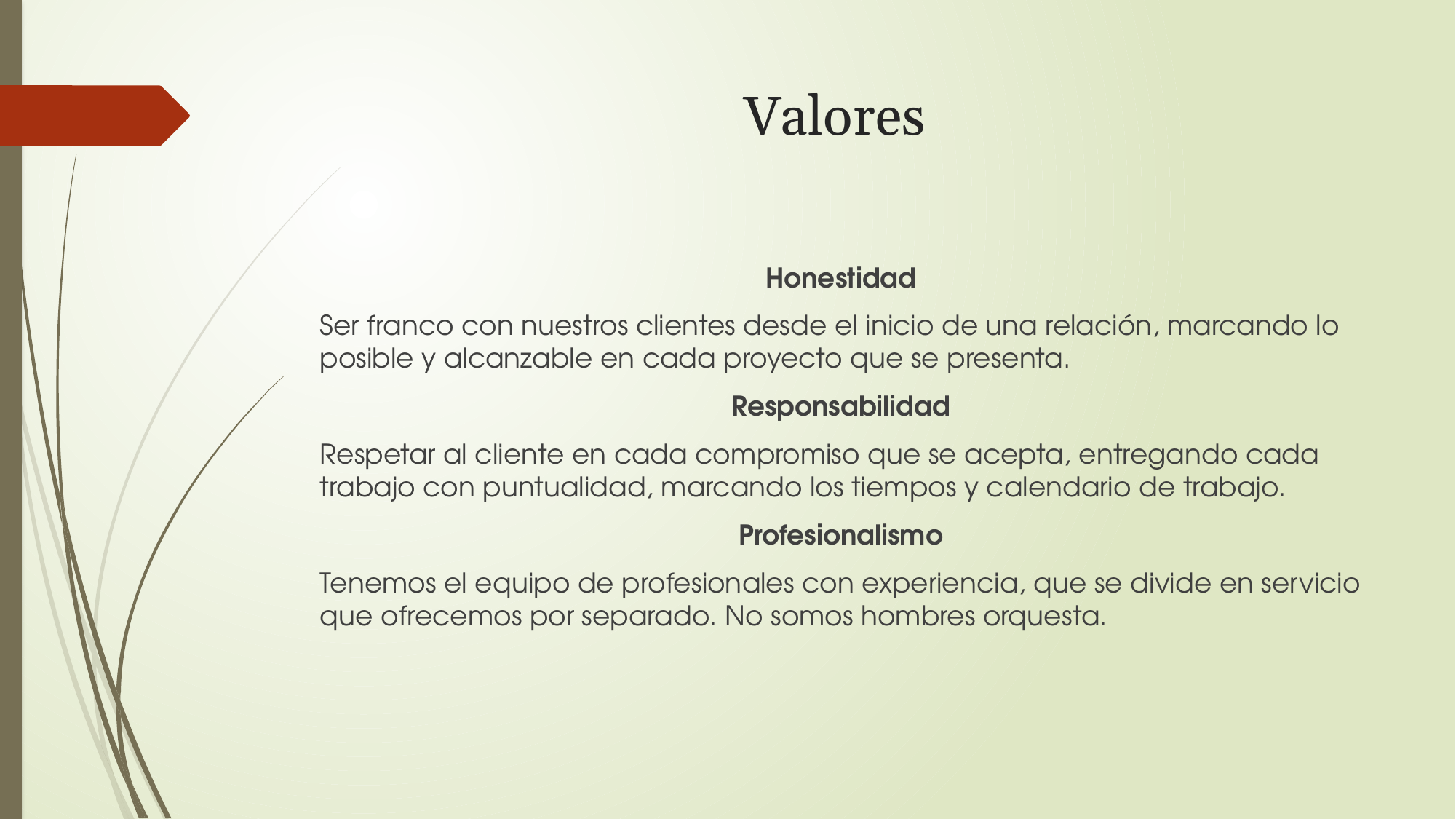

# Valores
Honestidad
Ser franco con nuestros clientes desde el inicio de una relación, marcando lo posible y alcanzable en cada proyecto que se presenta.
Responsabilidad
Respetar al cliente en cada compromiso que se acepta, entregando cada trabajo con puntualidad, marcando los tiempos y calendario de trabajo.
Profesionalismo
Tenemos el equipo de profesionales con experiencia, que se divide en servicio que ofrecemos por separado. No somos hombres orquesta.